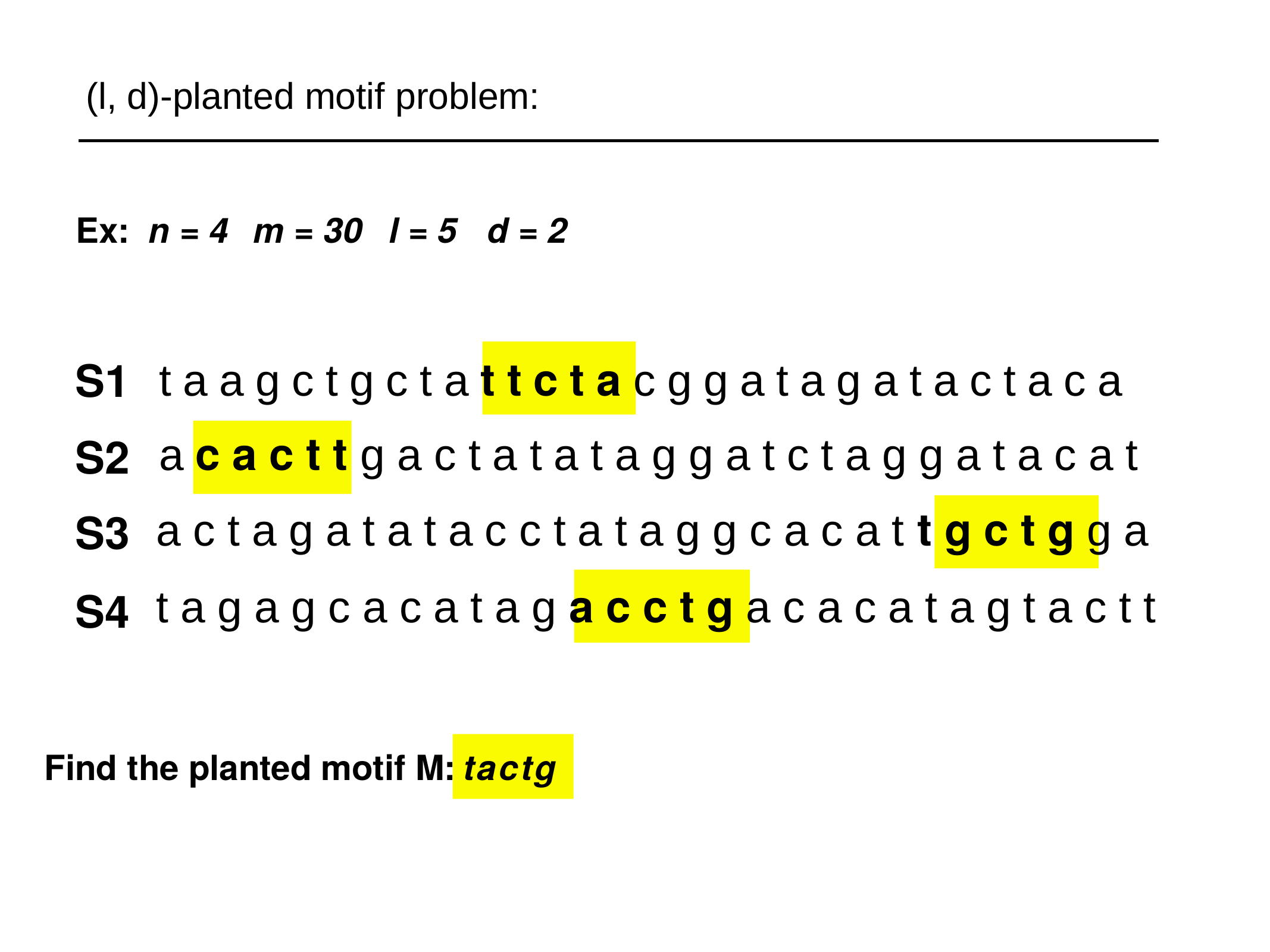

(l, d)-planted motif problem:

Ex:
n = 4
m = 30
l = 5
d = 2

taagctgctattctacggatagatactaca
S1
acacttgactatataggatctaggatacat

S2

actagatatacctataggcacattgctgga
S3

tagagcacatagacctgacacatagtactt
S4

Find the planted motif M:
tactg